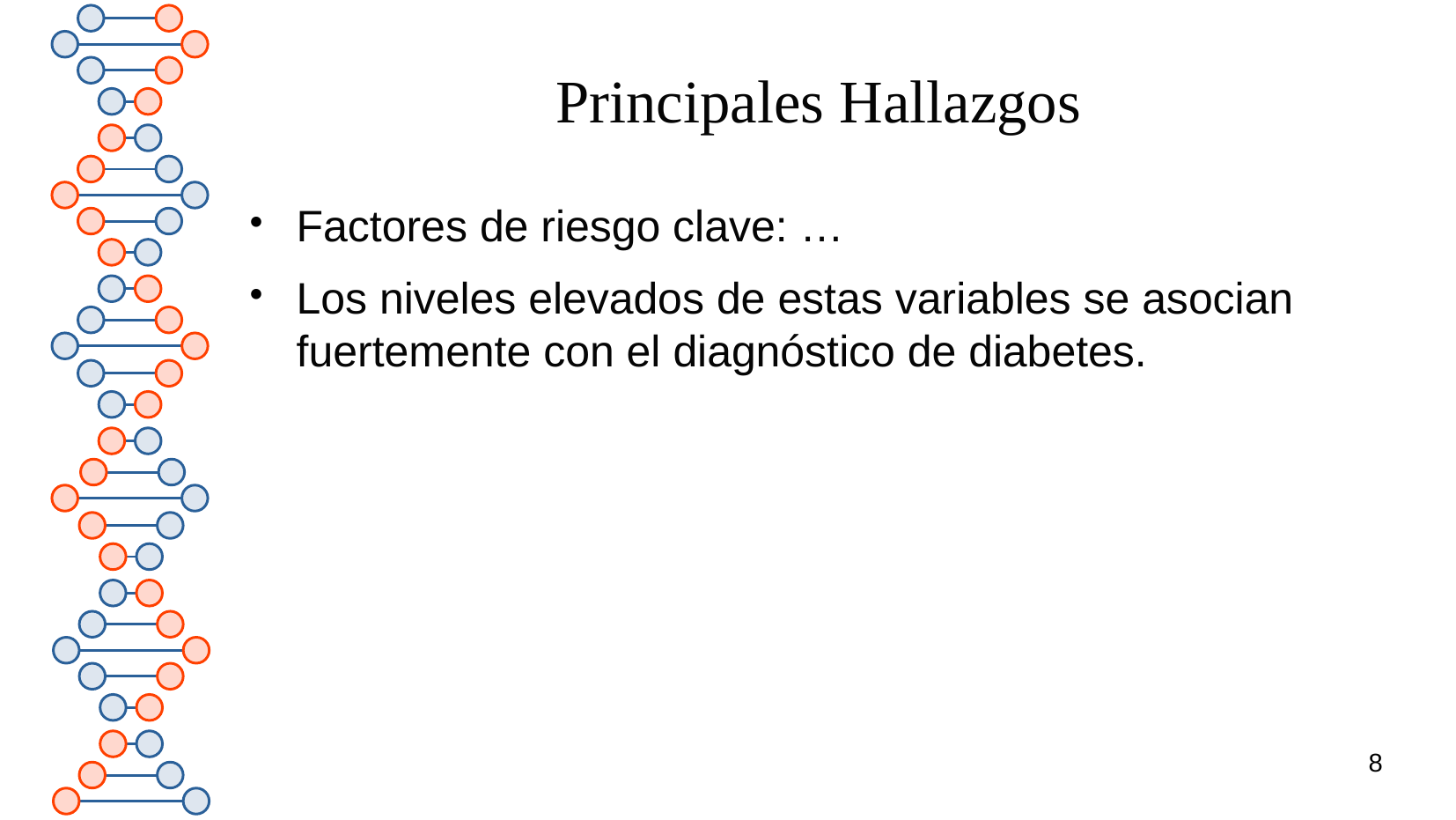

# Principales Hallazgos
Factores de riesgo clave: …
Los niveles elevados de estas variables se asocian fuertemente con el diagnóstico de diabetes.
8